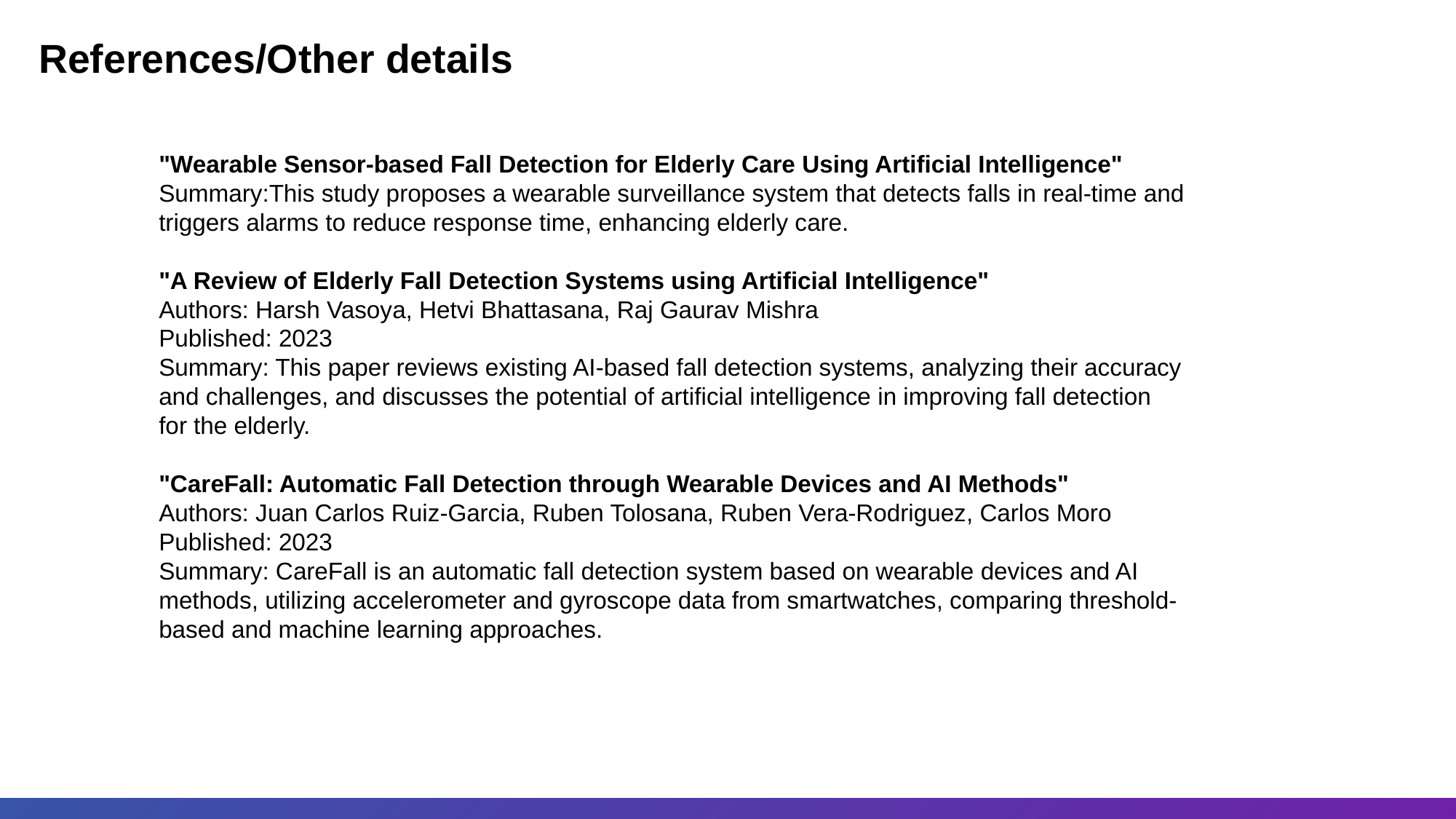

References/Other details
"Wearable Sensor-based Fall Detection for Elderly Care Using Artificial Intelligence"
Summary:This study proposes a wearable surveillance system that detects falls in real-time and triggers alarms to reduce response time, enhancing elderly care.

"A Review of Elderly Fall Detection Systems using Artificial Intelligence"
Authors: Harsh Vasoya, Hetvi Bhattasana, Raj Gaurav Mishra
Published: 2023
Summary: This paper reviews existing AI-based fall detection systems, analyzing their accuracy and challenges, and discusses the potential of artificial intelligence in improving fall detection for the elderly.

"CareFall: Automatic Fall Detection through Wearable Devices and AI Methods"
Authors: Juan Carlos Ruiz-Garcia, Ruben Tolosana, Ruben Vera-Rodriguez, Carlos Moro
Published: 2023
Summary: CareFall is an automatic fall detection system based on wearable devices and AI methods, utilizing accelerometer and gyroscope data from smartwatches, comparing threshold-based and machine learning approaches.